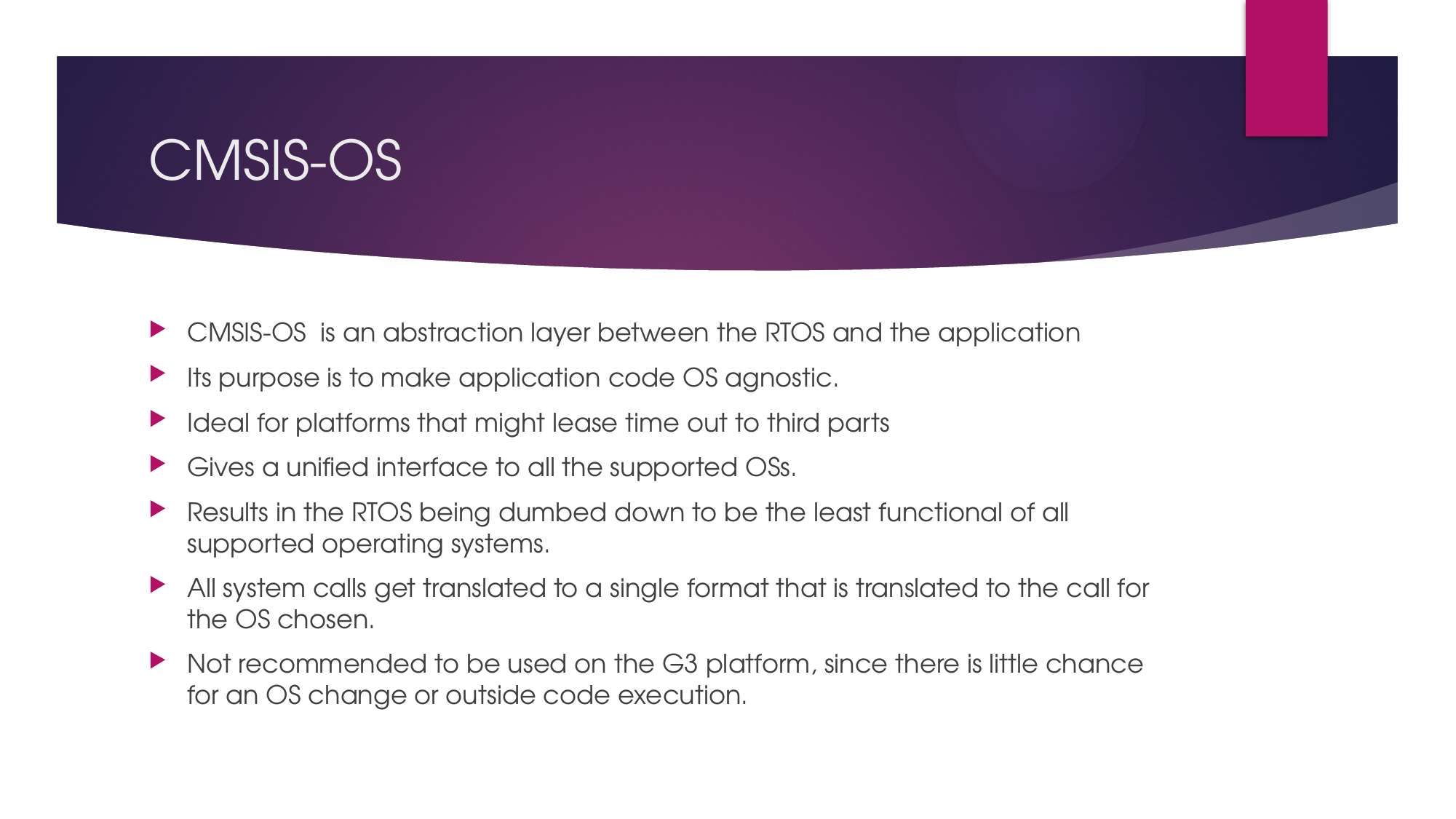

# CMSIS-OS
CMSIS-OS  is an abstraction layer between the RTOS and the application
Its purpose is to make application code OS agnostic.
Ideal for platforms that might lease time out to third parts
Gives a unified interface to all the supported OSs.
Results in the RTOS being dumbed down to be the least functional of all supported operating systems.
All system calls get translated to a single format that is translated to the call for the OS chosen.
Not recommended to be used on the G3 platform, since there is little chance for an OS change or outside code execution.